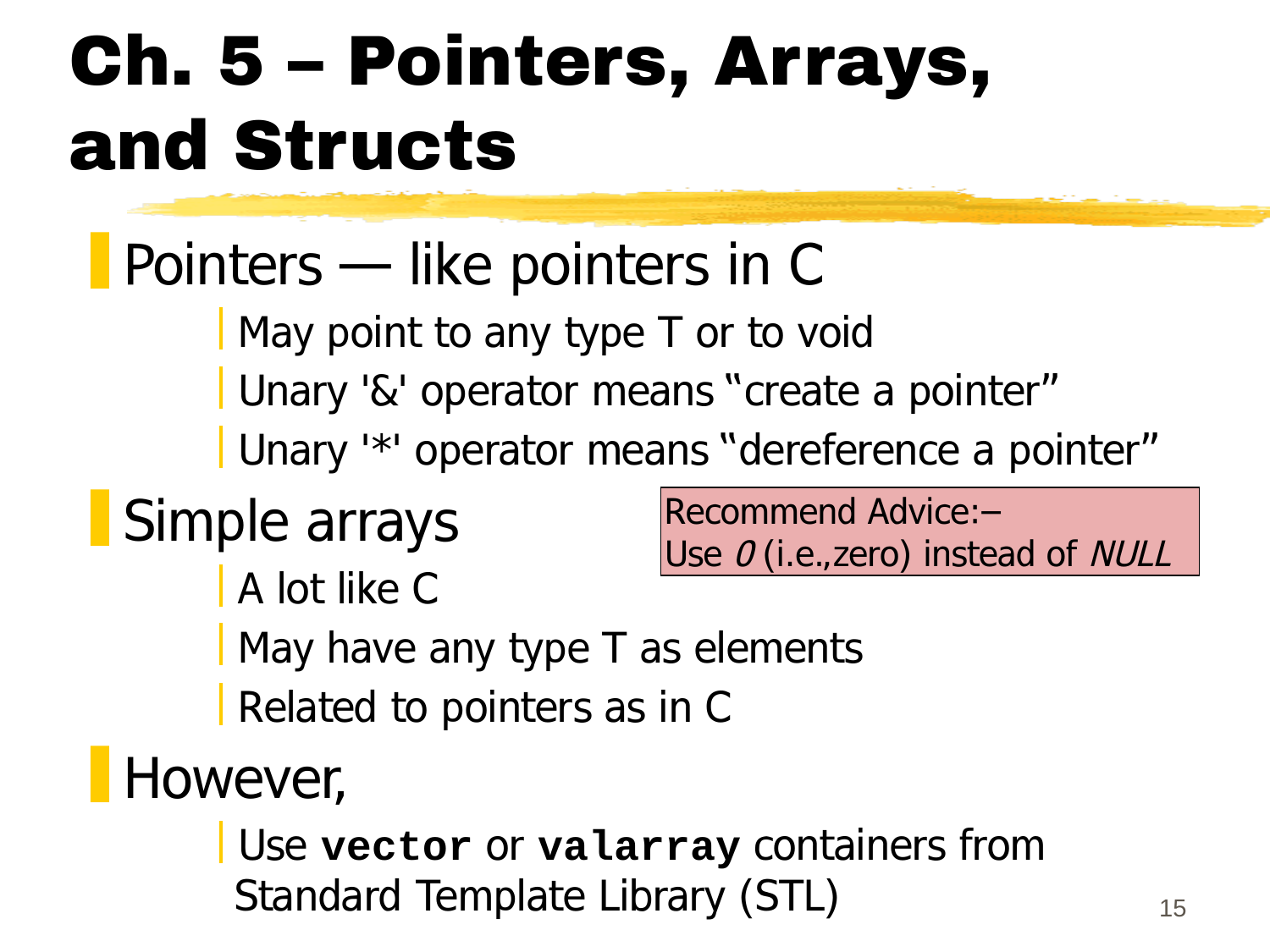

# Ch. 5 – Pointers, Arrays, and Structs
Pointers — like pointers in C
May point to any type T or to void
Unary '&' operator means “create a pointer”
Unary '*' operator means “dereference a pointer”
Simple arrays
A lot like C
May have any type T as elements
Related to pointers as in C
However,
Use vector or valarray containers from Standard Template Library (STL)
Recommend Advice:–
Use 0 (i.e.,zero) instead of NULL
15